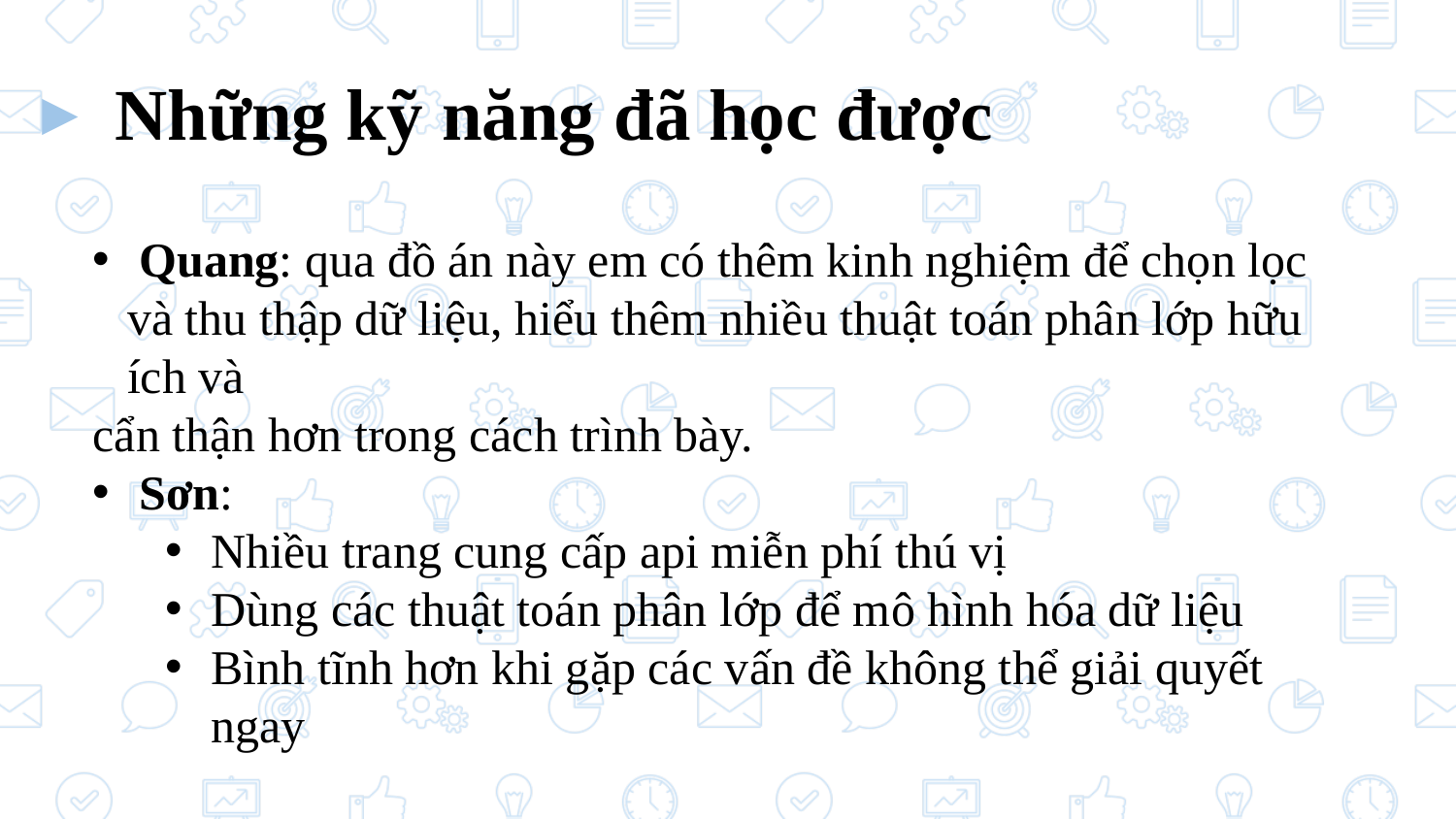

Những kỹ năng đã học được

 Quang: qua đồ án này em có thêm kinh nghiệm để chọn lọc và thu thập dữ liệu, hiểu thêm nhiều thuật toán phân lớp hữu ích và
cẩn thận hơn trong cách trình bày.
 Sơn:
Nhiều trang cung cấp api miễn phí thú vị
Dùng các thuật toán phân lớp để mô hình hóa dữ liệu
Bình tĩnh hơn khi gặp các vấn đề không thể giải quyết ngay